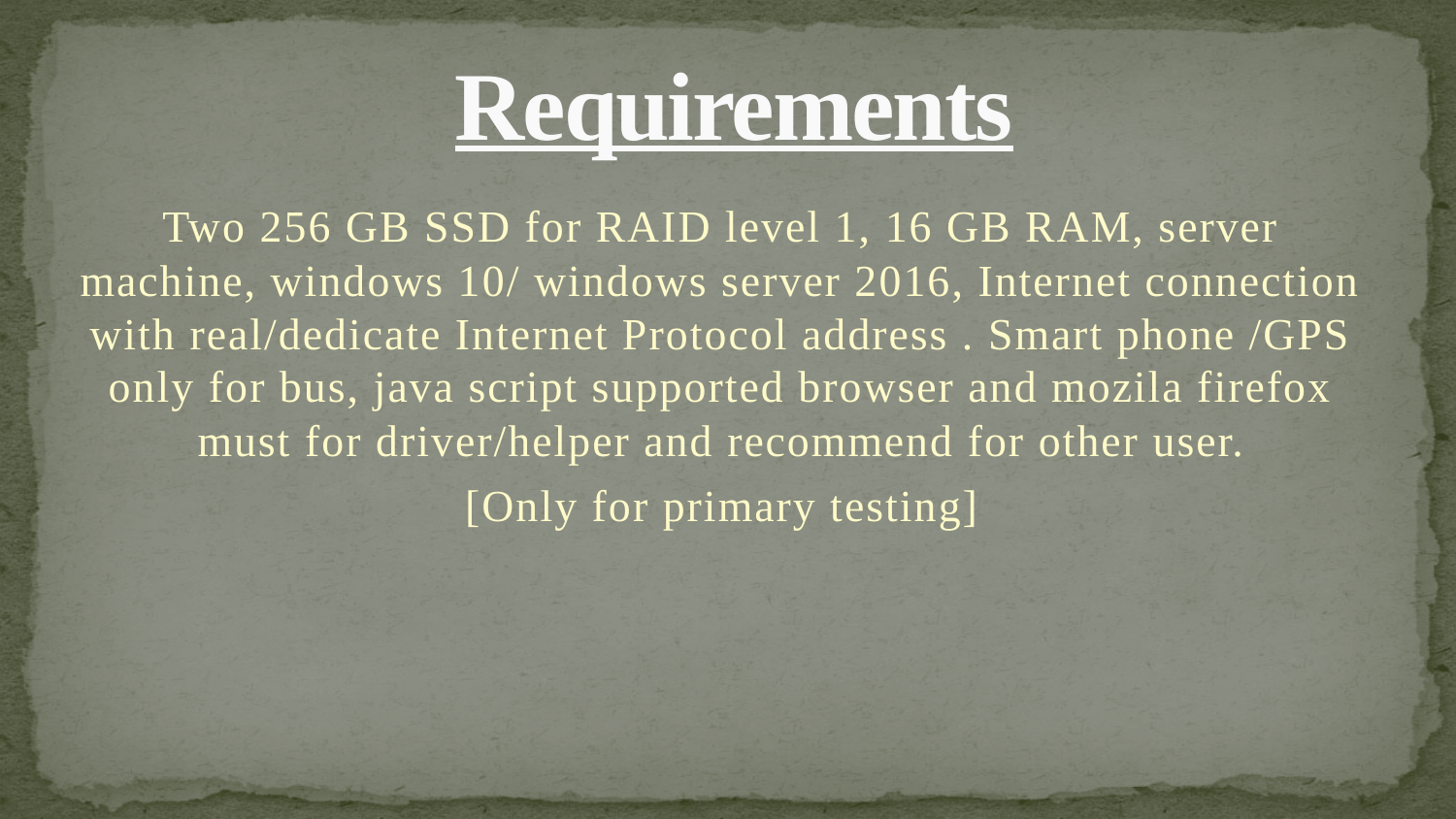

# Requirements
Two 256 GB SSD for RAID level 1, 16 GB RAM, server machine, windows 10/ windows server 2016, Internet connection with real/dedicate Internet Protocol address . Smart phone /GPS only for bus, java script supported browser and mozila firefox must for driver/helper and recommend for other user.
[Only for primary testing]